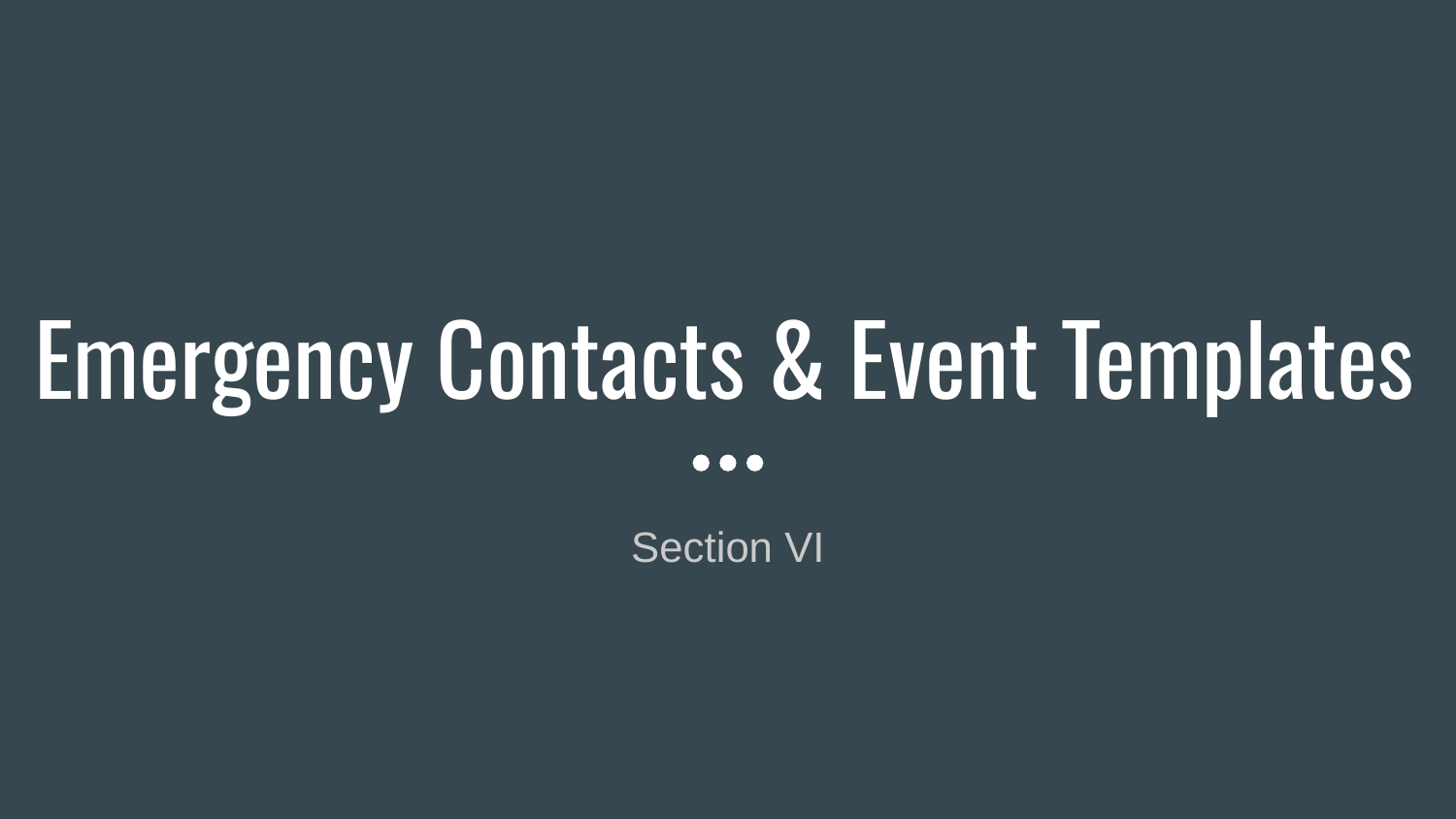

# Emergency Contacts & Event Templates
Section VI